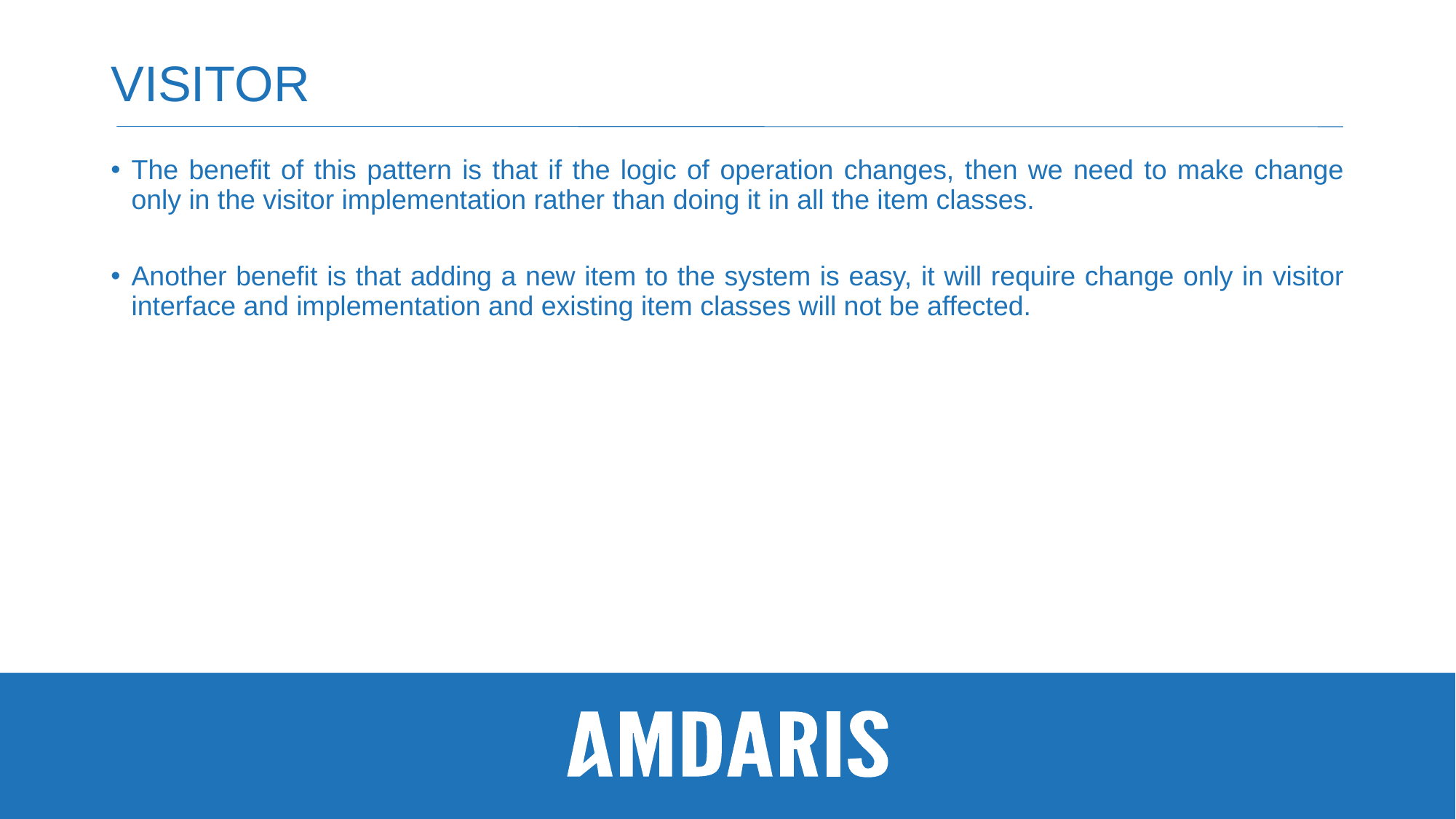

# Visitor
The benefit of this pattern is that if the logic of operation changes, then we need to make change only in the visitor implementation rather than doing it in all the item classes.

Another benefit is that adding a new item to the system is easy, it will require change only in visitor interface and implementation and existing item classes will not be affected.